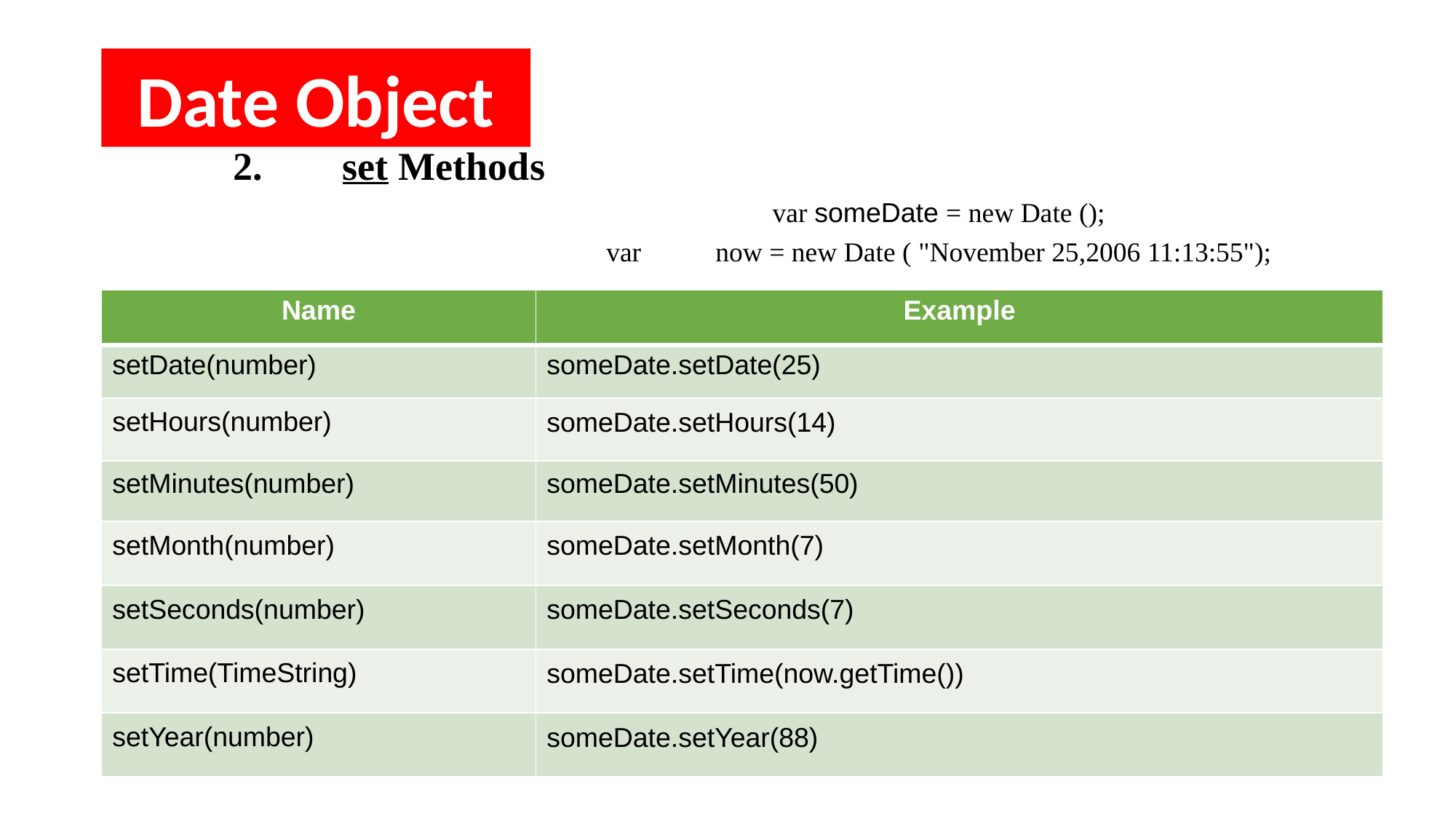

Date Object
2.	set Methods
var someDate = new Date ();
var	now = new Date ( "November 25,2006 11:13:55");
| Name | Example |
| --- | --- |
| setDate(number) | someDate.setDate(25) |
| setHours(number) | someDate.setHours(14) |
| setMinutes(number) | someDate.setMinutes(50) |
| setMonth(number) | someDate.setMonth(7) |
| setSeconds(number) | someDate.setSeconds(7) |
| setTime(TimeString) | someDate.setTime(now.getTime()) |
| setYear(number) | someDate.setYear(88) |